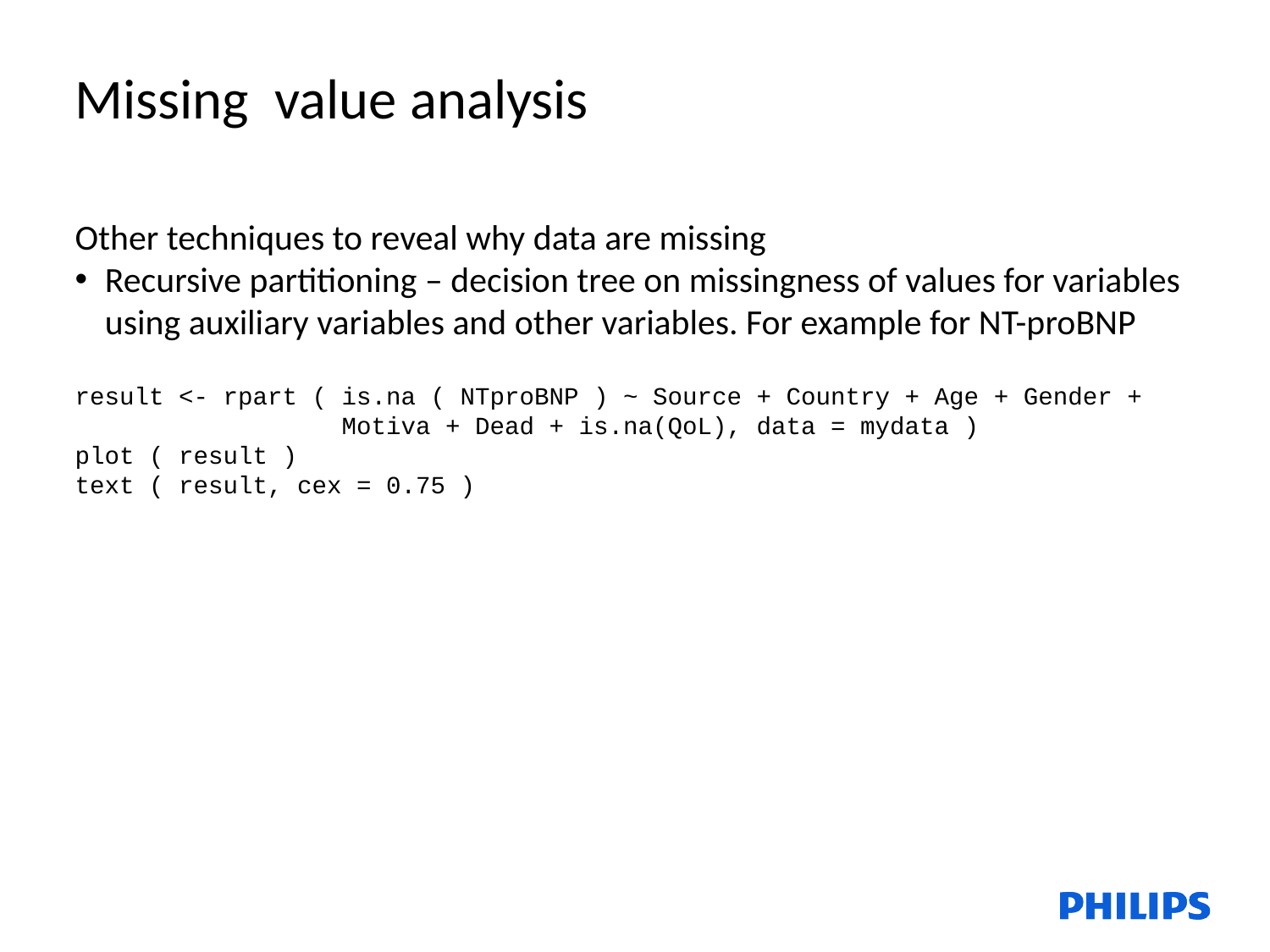

Missing  value analysis

Other techniques to reveal why data are missing
Recursive partitioning – decision tree on missingness of values for variables using auxiliary variables and other variables. For example for NT-proBNP

result <- rpart ( is.na ( NTproBNP ) ~ Source + Country + Age + Gender +
                  Motiva + Dead + is.na(QoL), data = mydata )
plot ( result )
text ( result, cex = 0.75 )